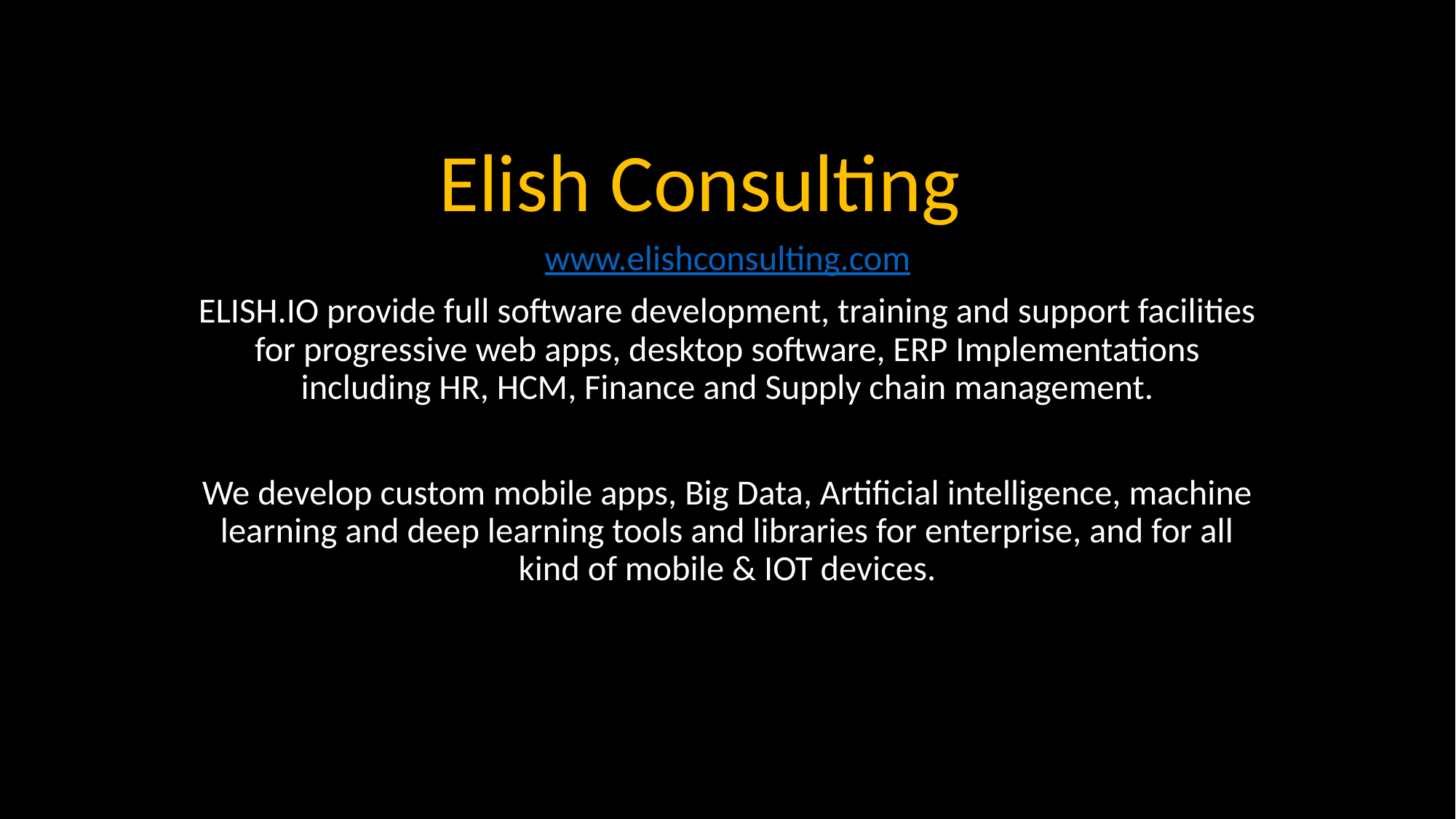

# Elish Consulting
www.elishconsulting.com
ELISH.IO provide full software development, training and support facilities for progressive web apps, desktop software, ERP Implementations including HR, HCM, Finance and Supply chain management.

We develop custom mobile apps, Big Data, Artificial intelligence, machine learning and deep learning tools and libraries for enterprise, and for all kind of mobile & IOT devices.